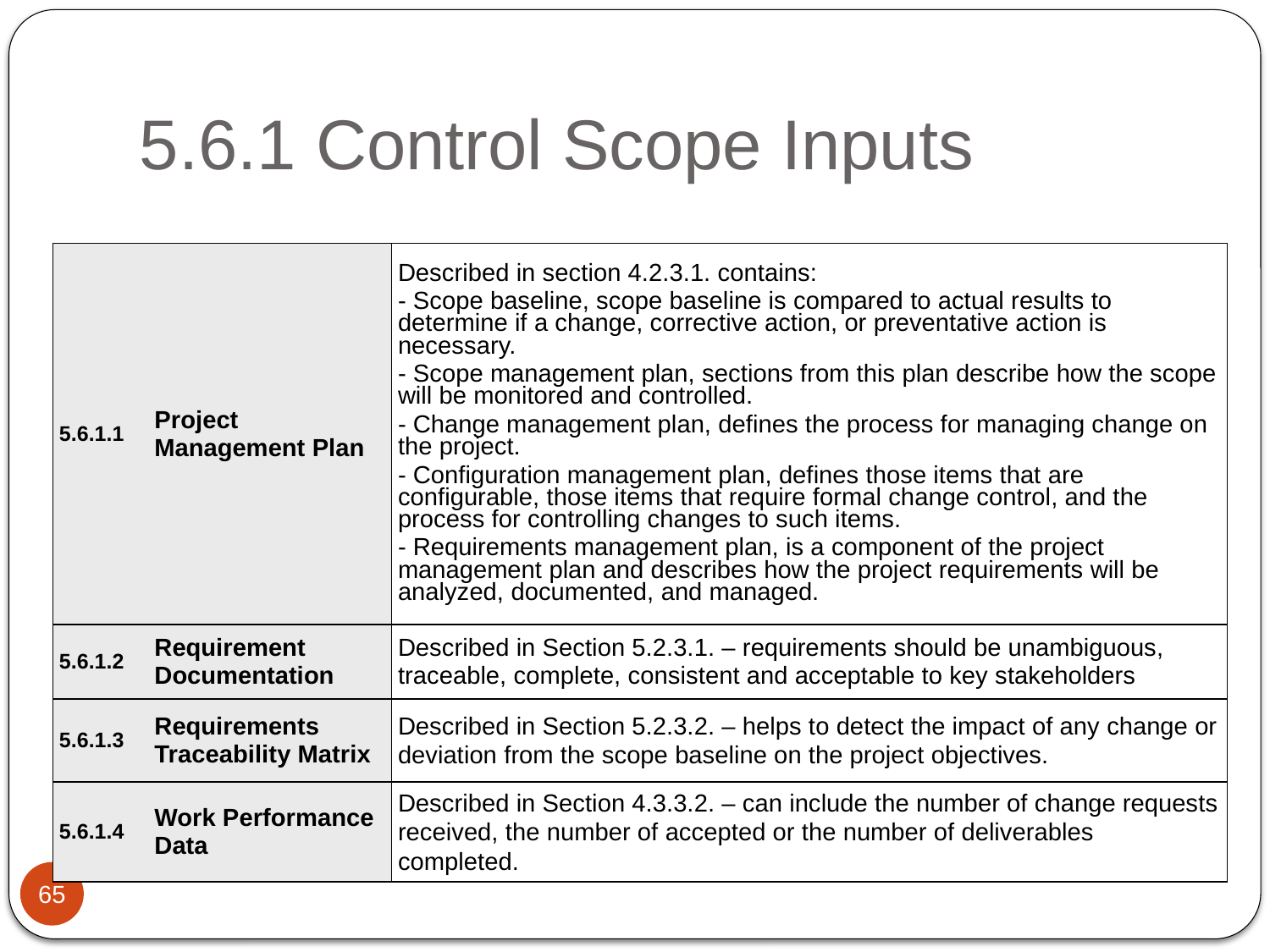

# 5.6.1 Control Scope Inputs
| 5.6.1.1 | Project Management Plan | Described in section 4.2.3.1. contains: - Scope baseline, scope baseline is compared to actual results to determine if a change, corrective action, or preventative action is necessary. - Scope management plan, sections from this plan describe how the scope will be monitored and controlled. - Change management plan, defines the process for managing change on the project. - Configuration management plan, defines those items that are configurable, those items that require formal change control, and the process for controlling changes to such items. - Requirements management plan, is a component of the project management plan and describes how the project requirements will be analyzed, documented, and managed. |
| --- | --- | --- |
| 5.6.1.2 | Requirement Documentation | Described in Section 5.2.3.1. – requirements should be unambiguous, traceable, complete, consistent and acceptable to key stakeholders |
| 5.6.1.3 | Requirements Traceability Matrix | Described in Section 5.2.3.2. – helps to detect the impact of any change or deviation from the scope baseline on the project objectives. |
| 5.6.1.4 | Work Performance Data | Described in Section 4.3.3.2. – can include the number of change requests received, the number of accepted or the number of deliverables completed. |
65